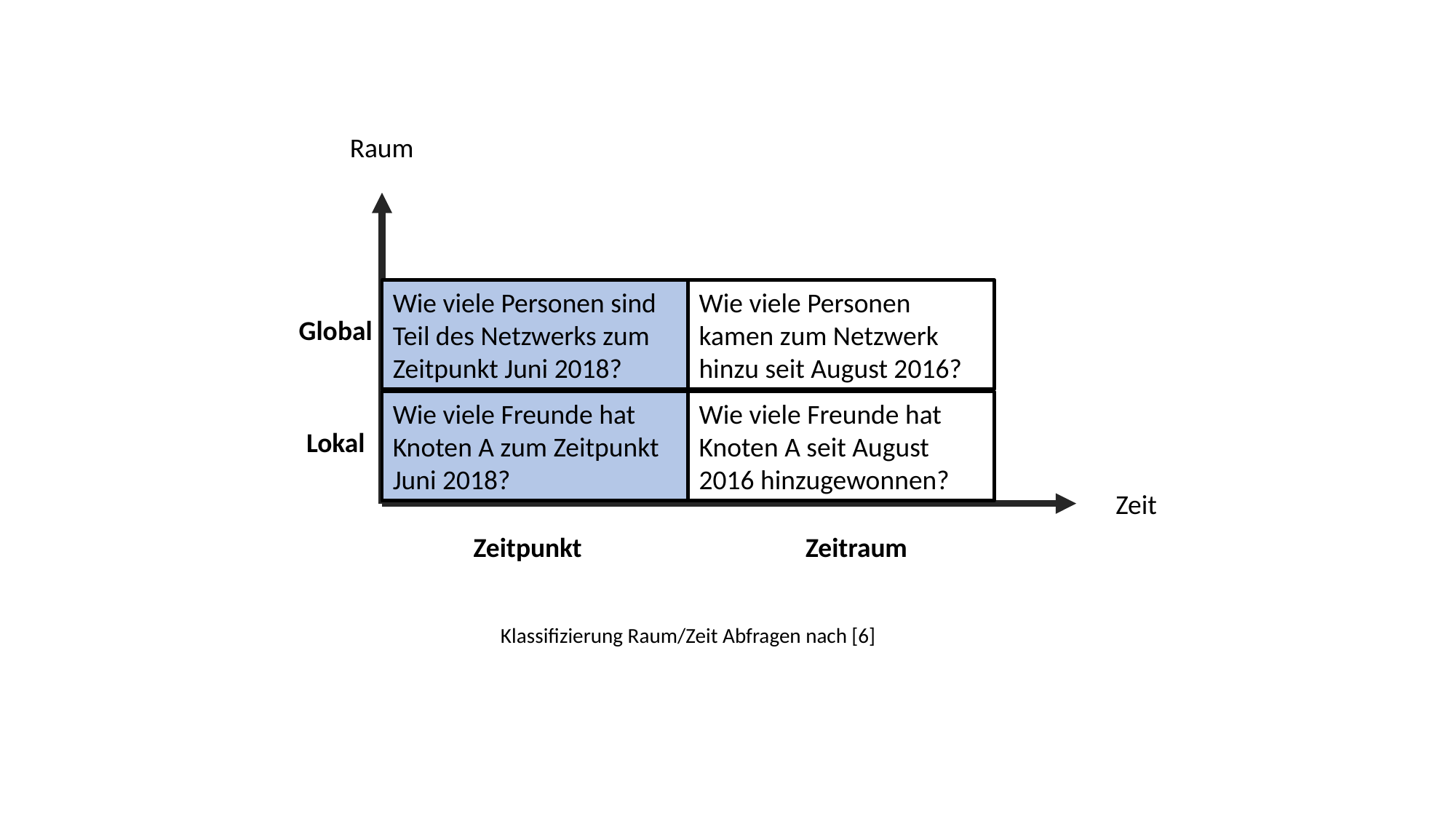

Raum
Wie viele Personen sind Teil des Netzwerks zum Zeitpunkt Juni 2018?
Wie viele Personen kamen zum Netzwerk hinzu seit August 2016?
Global
Wie viele Freunde hat Knoten A zum Zeitpunkt Juni 2018?
Wie viele Freunde hat Knoten A seit August 2016 hinzugewonnen?
Lokal
Zeit
Zeitpunkt
Zeitraum
Klassifizierung Raum/Zeit Abfragen nach [6]